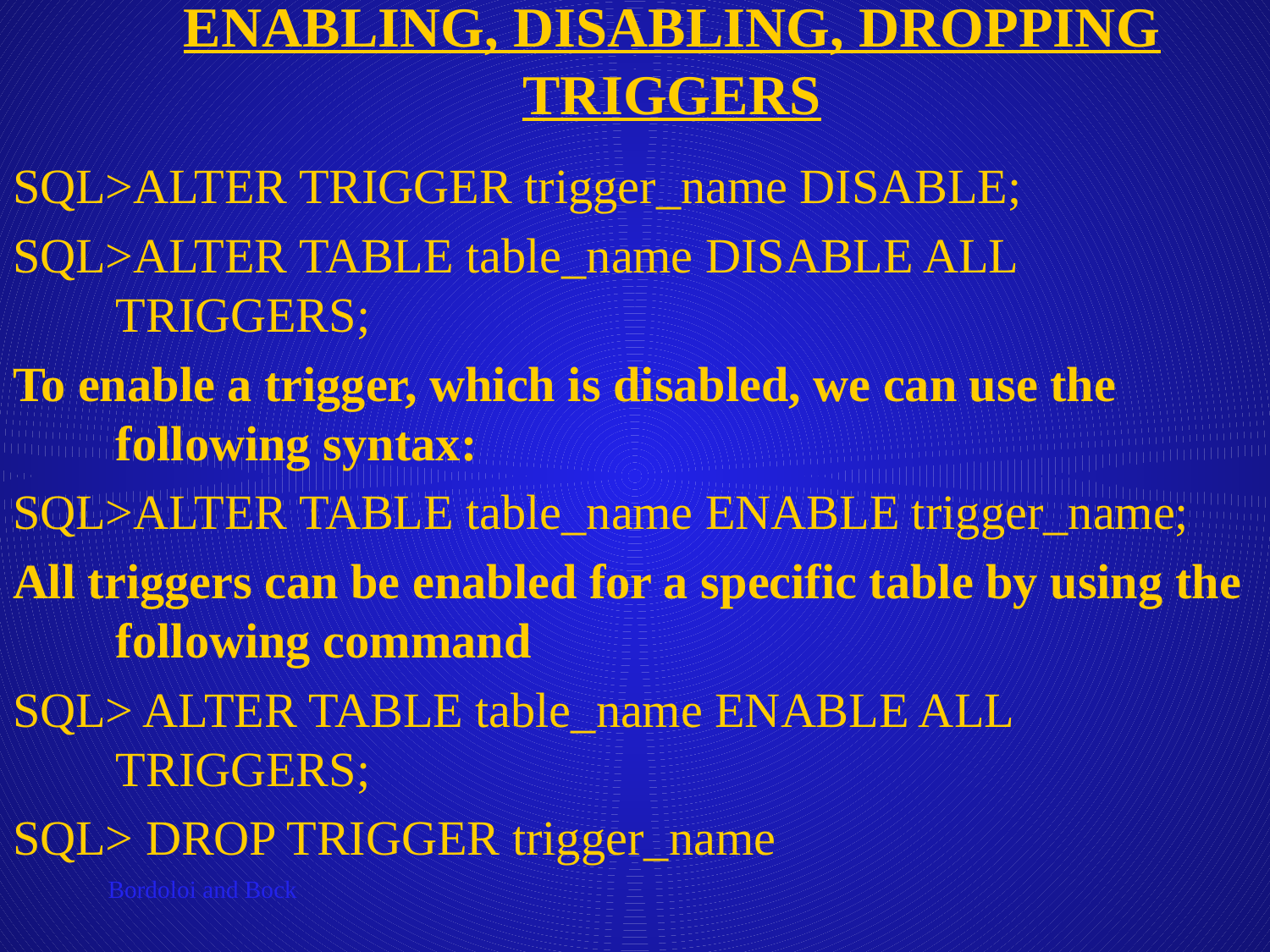

# ENABLING, DISABLING, DROPPING TRIGGERS
SQL>ALTER TRIGGER trigger_name DISABLE;
SQL>ALTER TABLE table_name DISABLE ALL TRIGGERS;
To enable a trigger, which is disabled, we can use the following syntax:
SQL>ALTER TABLE table_name ENABLE trigger_name;
All triggers can be enabled for a specific table by using the following command
SQL> ALTER TABLE table_name ENABLE ALL TRIGGERS;
SQL> DROP TRIGGER trigger_name
Bordoloi and Bock